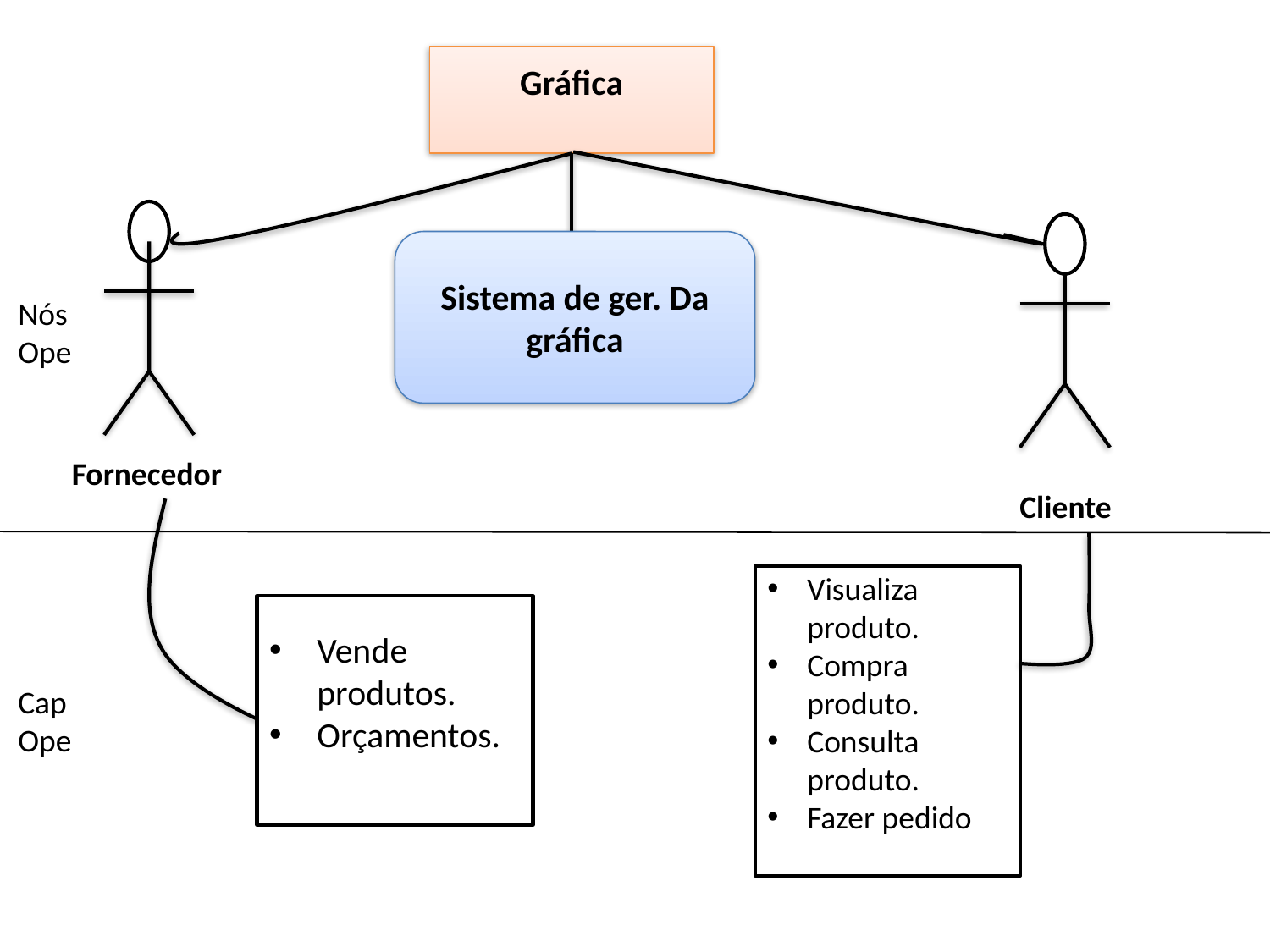

Gráfica

Sistema de ger. Da gráfica
Nós
Ope

Fornecedor
Cliente

Visualiza produto.
Compra produto.
Consulta produto.
Fazer pedido

Vende produtos.
Orçamentos.

Cap
Ope